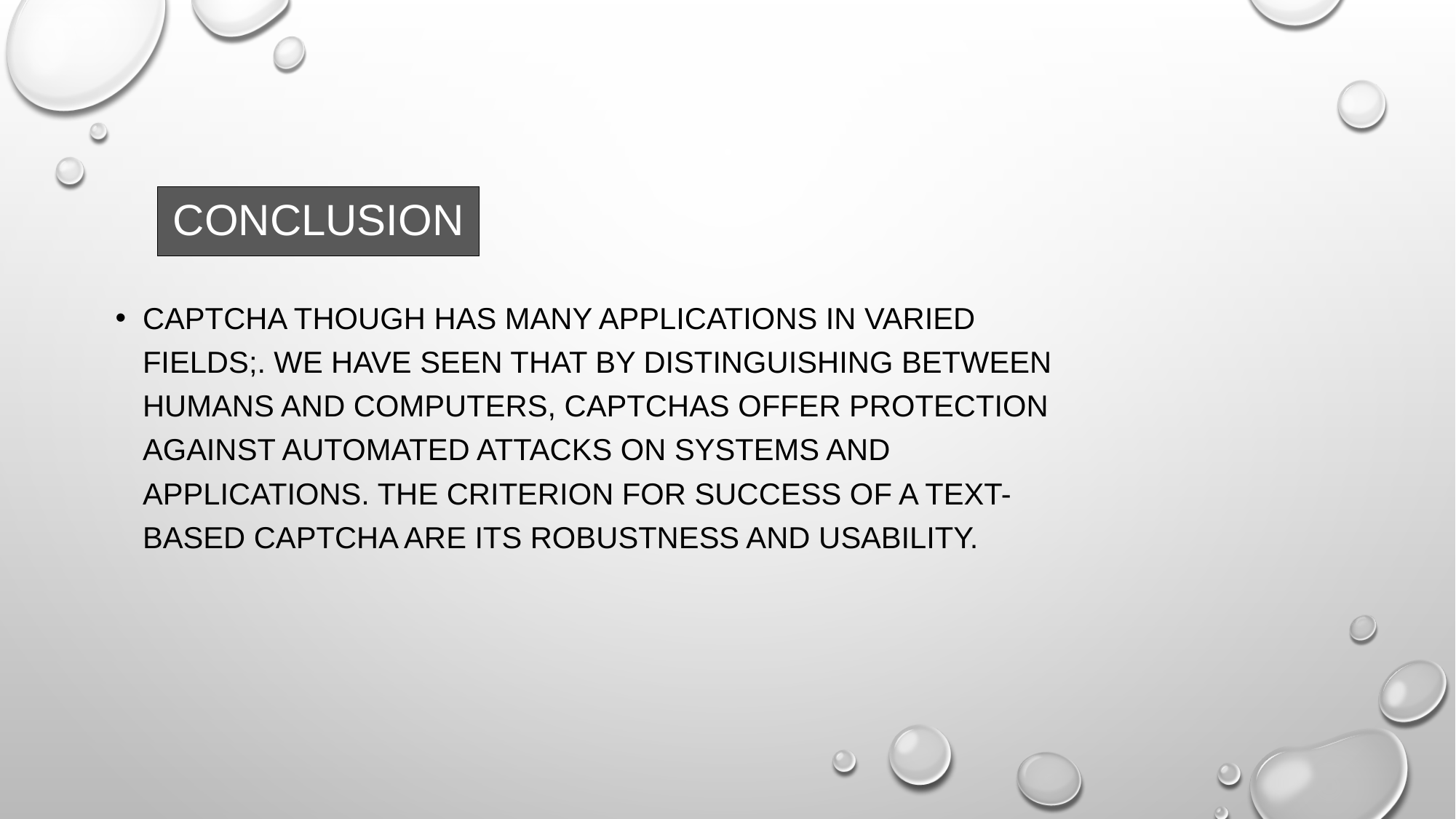

# Conclusion
CAPTCHA though has many applications in varied fields;. We have seen that by distinguishing between humans and computers, CAPTCHAs offer protection against automated attacks on systems and applications. The criterion for success of a text-based CAPTCHA are its robustness and usability.